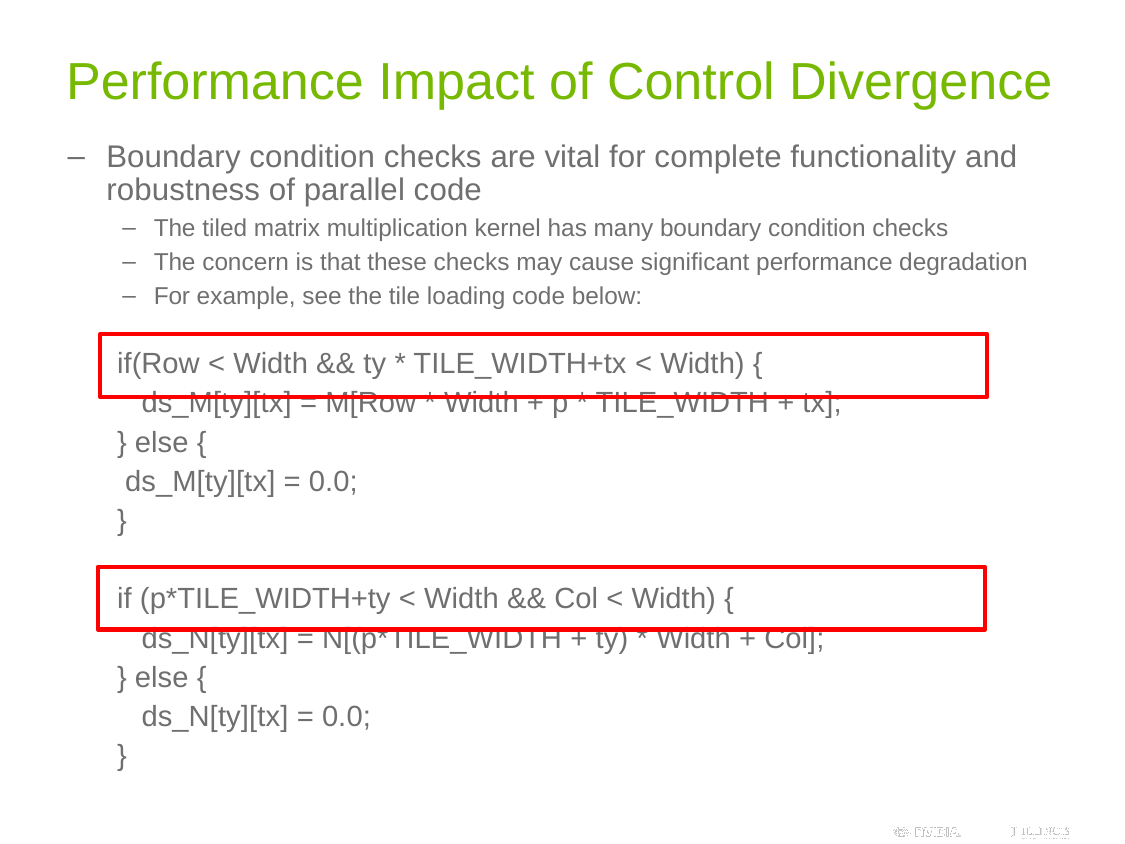

# Performance Impact of Control Divergence
Boundary condition checks are vital for complete functionality and robustness of parallel code
The tiled matrix multiplication kernel has many boundary condition checks
The concern is that these checks may cause significant performance degradation
For example, see the tile loading code below:

      if(Row < Width && ty * TILE_WIDTH+tx < Width) {
         ds_M[ty][tx] = M[Row * Width + p * TILE_WIDTH + tx];
      } else {
       ds_M[ty][tx] = 0.0;
      }

      if (p*TILE_WIDTH+ty < Width && Col < Width) {
         ds_N[ty][tx] = N[(p*TILE_WIDTH + ty) * Width + Col];
      } else {
         ds_N[ty][tx] = 0.0;
      }